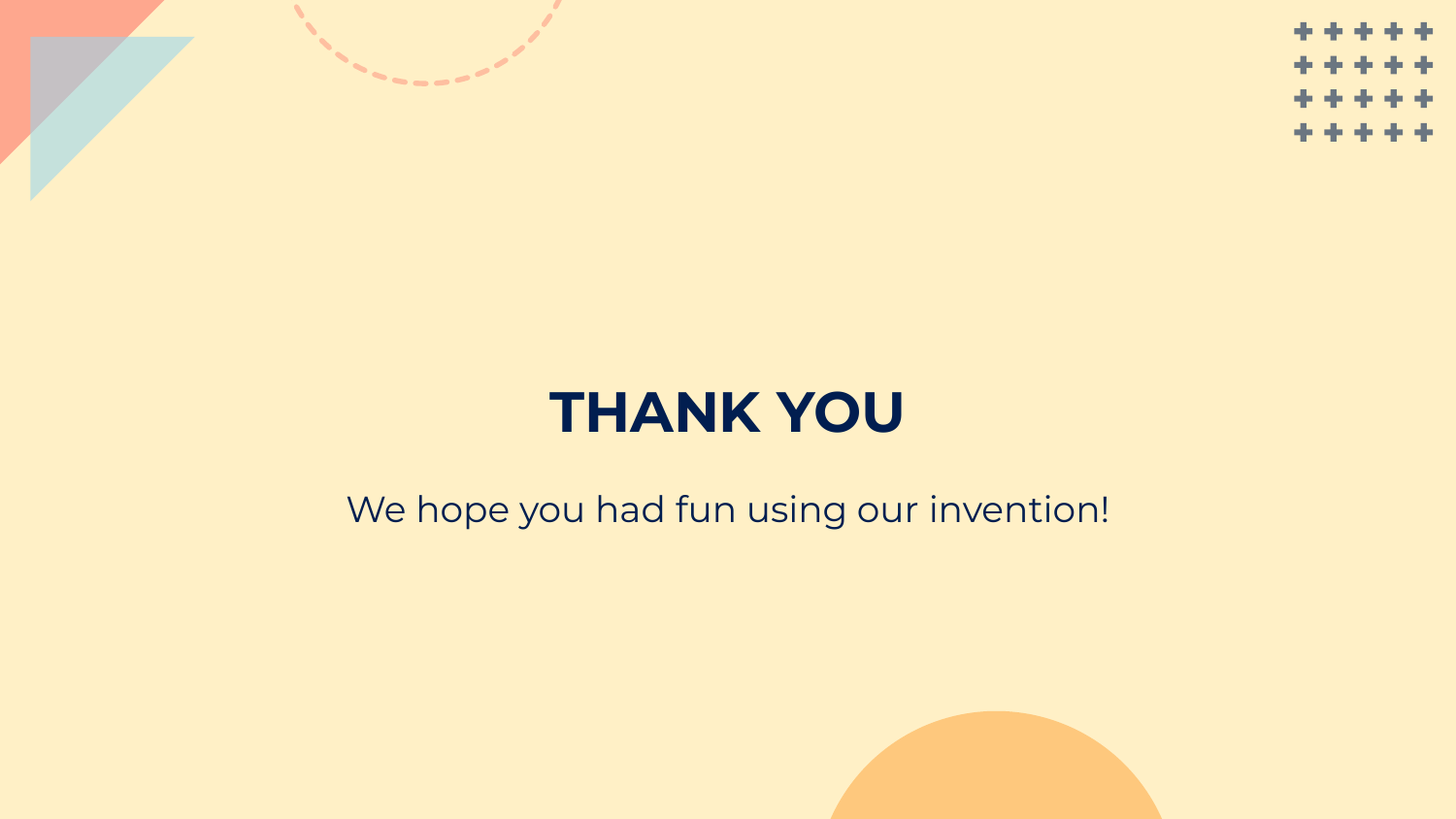

THANK YOU
We hope you had fun using our invention!